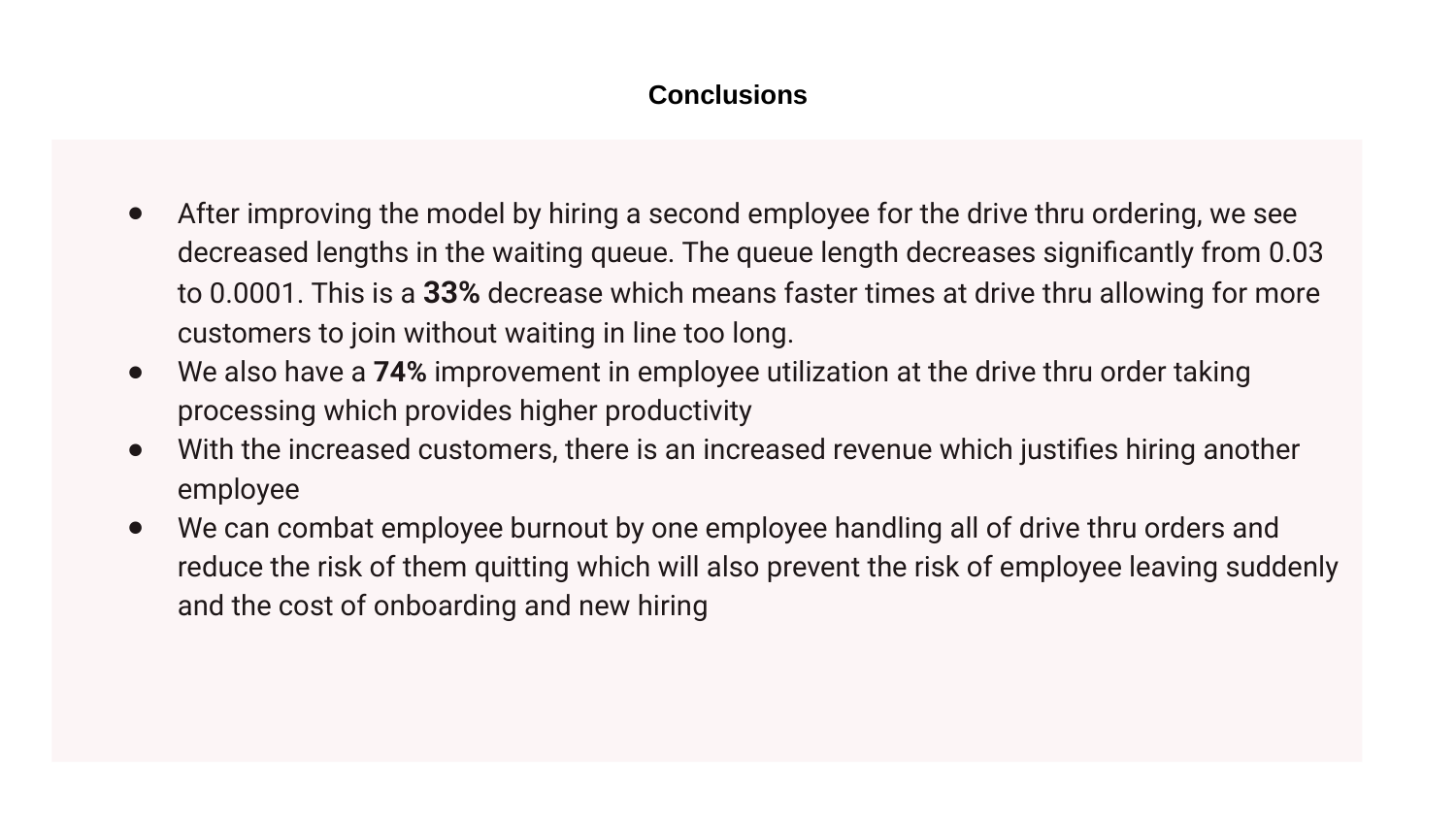

# Conclusions

After improving the model by hiring a second employee for the drive thru ordering, we see decreased lengths in the waiting queue. The queue length decreases significantly from 0.03 to 0.0001. This is a 33% decrease which means faster times at drive thru allowing for more customers to join without waiting in line too long.
We also have a 74% improvement in employee utilization at the drive thru order taking processing which provides higher productivity
With the increased customers, there is an increased revenue which justifies hiring another employee
We can combat employee burnout by one employee handling all of drive thru orders and reduce the risk of them quitting which will also prevent the risk of employee leaving suddenly and the cost of onboarding and new hiring